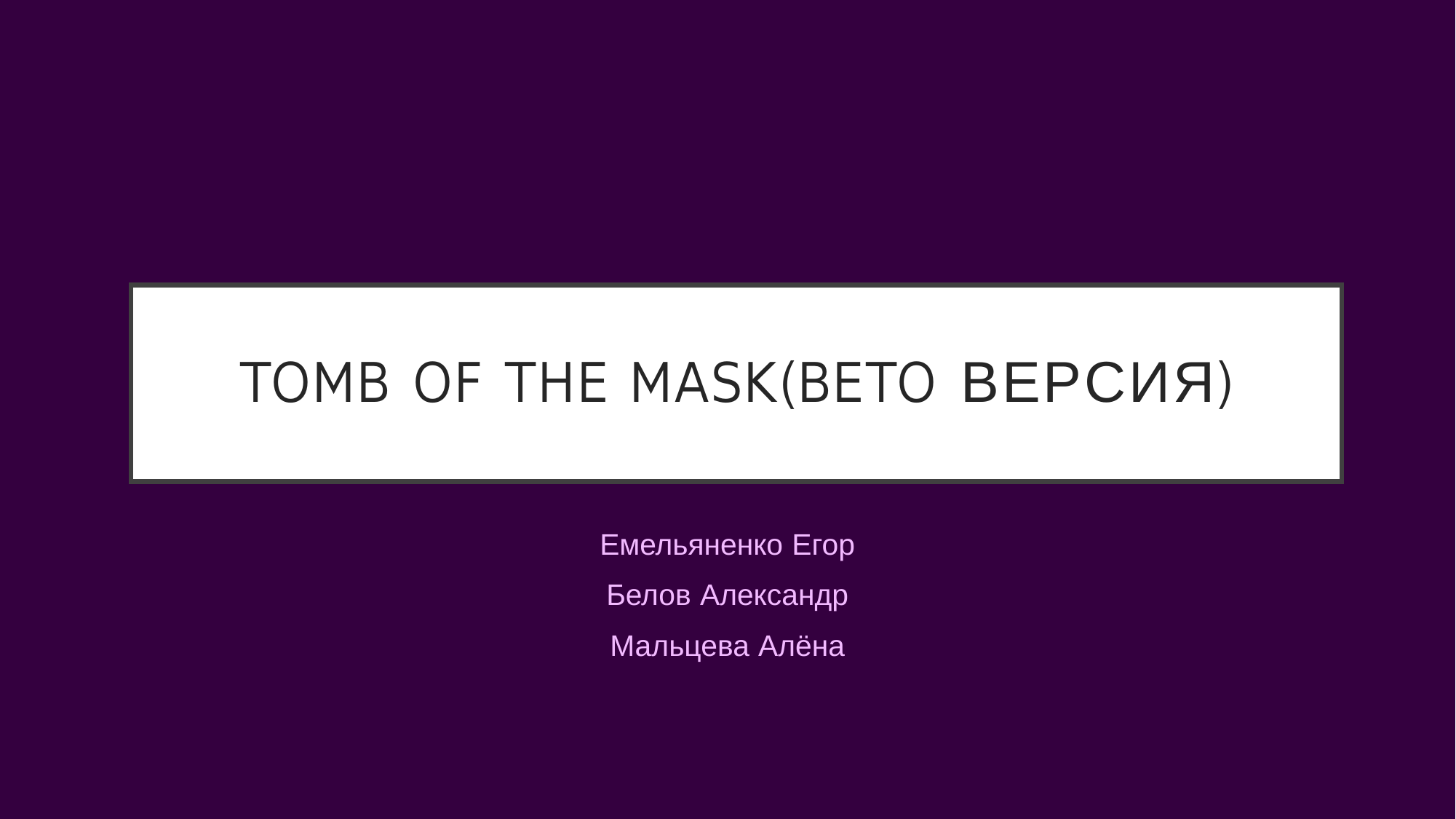

# TOMB OF THE MASK(BETO ВЕРСИЯ)
Емельяненко Егор
Белов Александр
Мальцева Алёна